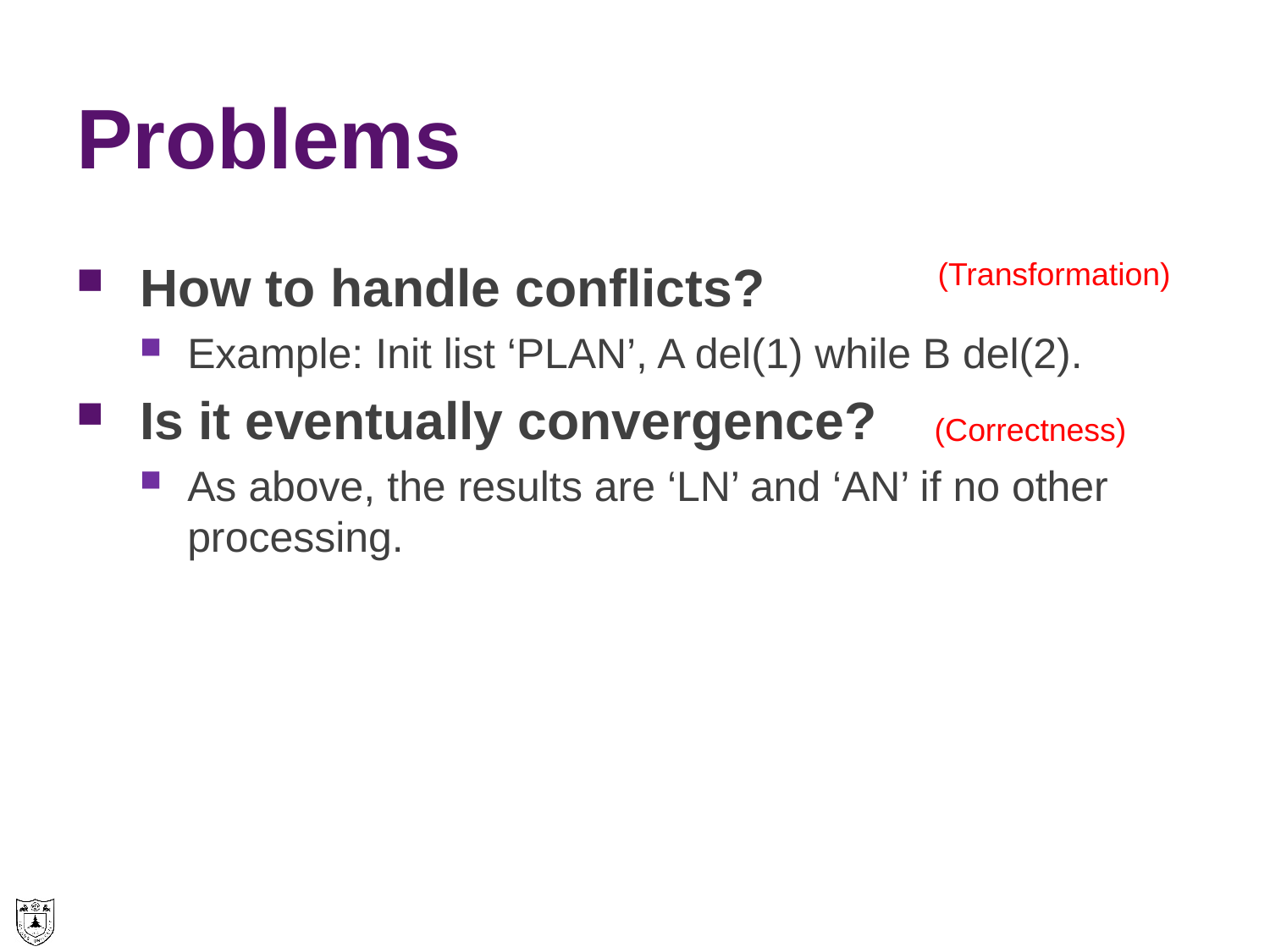

# Problems
How to handle conflicts?
Example: Init list ‘PLAN’, A del(1) while B del(2).
Is it eventually convergence?
As above, the results are ‘LN’ and ‘AN’ if no other processing.

(Transformation)
(Correctness)